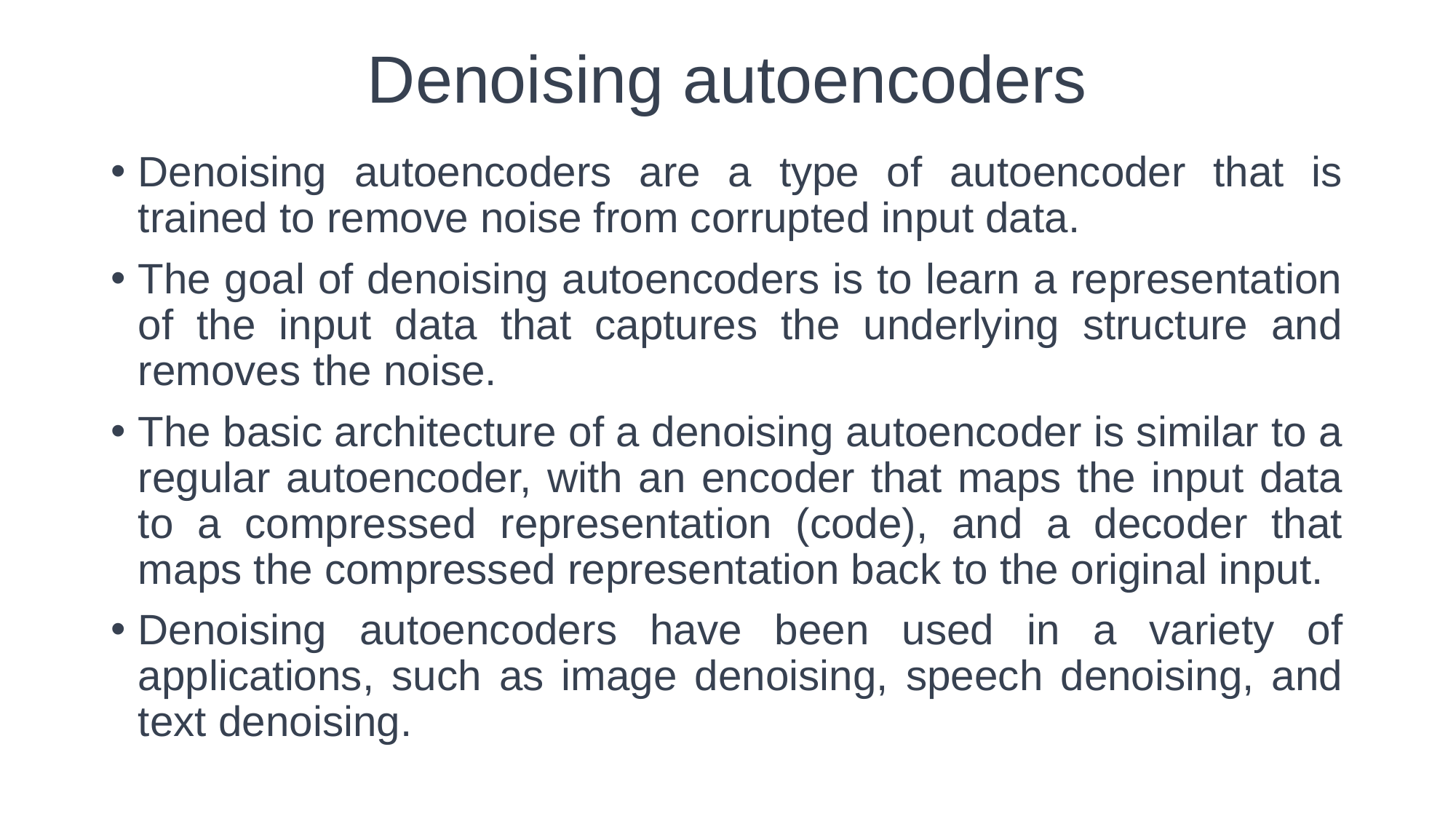

# Denoising autoencoders
Denoising autoencoders are a type of autoencoder that is trained to remove noise from corrupted input data.
The goal of denoising autoencoders is to learn a representation of the input data that captures the underlying structure and removes the noise.
The basic architecture of a denoising autoencoder is similar to a regular autoencoder, with an encoder that maps the input data to a compressed representation (code), and a decoder that maps the compressed representation back to the original input.
Denoising autoencoders have been used in a variety of applications, such as image denoising, speech denoising, and text denoising.